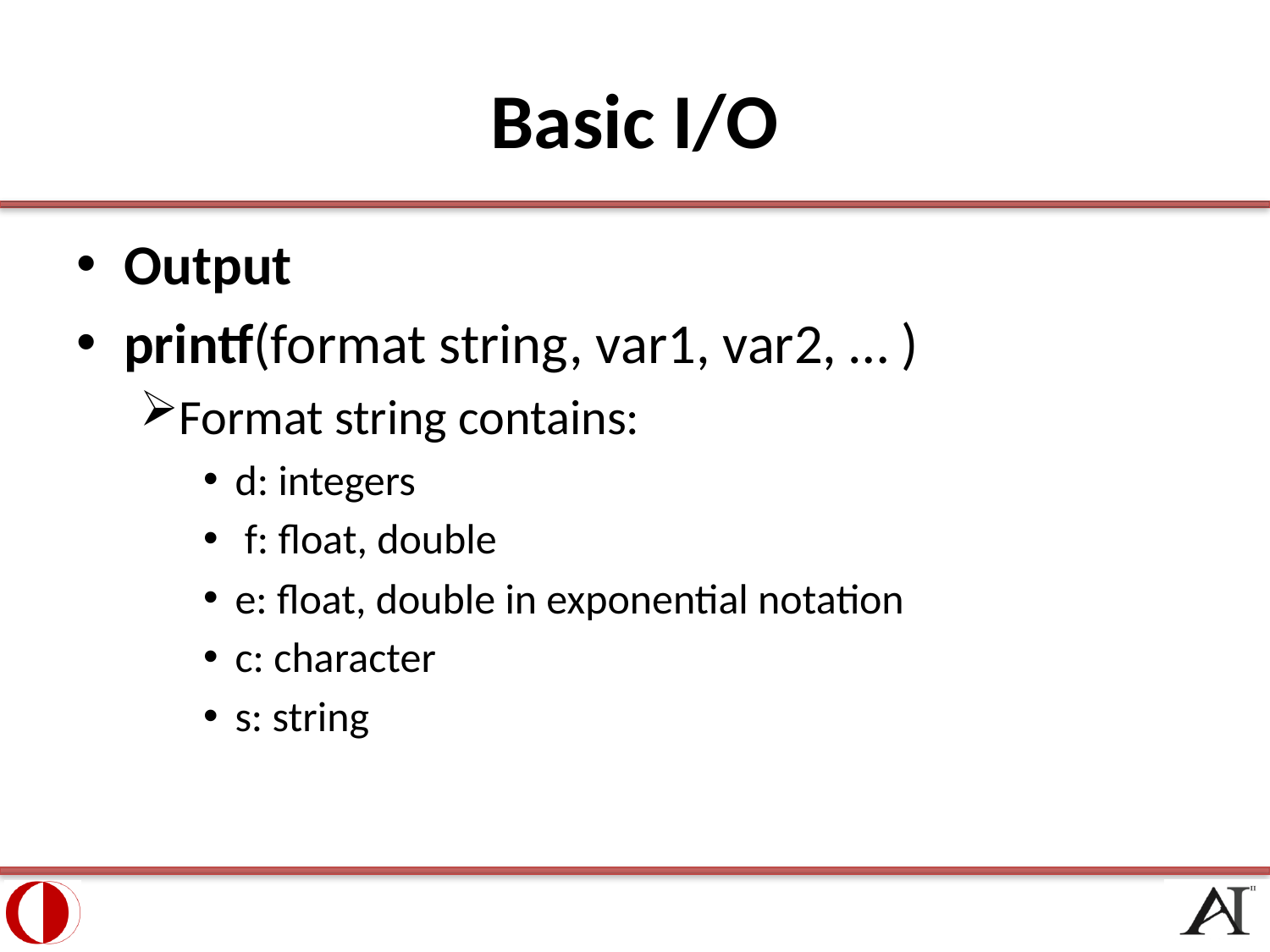

# Basic I/O
Output
printf(format string, var1, var2, … )
Format string contains:
d: integers
 f: float, double
e: float, double in exponential notation
c: character
s: string